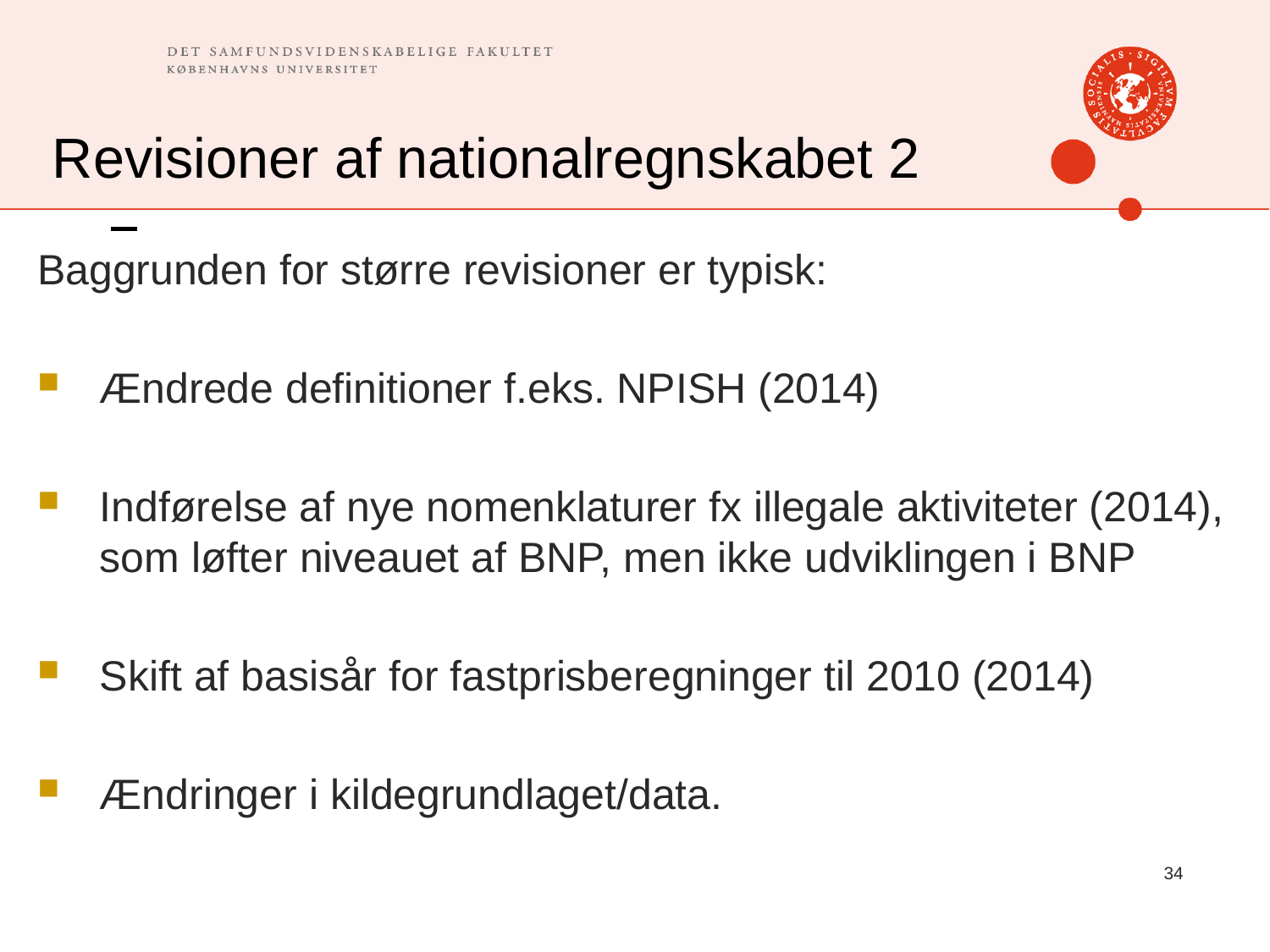

# Revisioner af nationalregnskabet 2
Baggrunden for større revisioner er typisk:

Ændrede definitioner f.eks. NPISH (2014)

Indførelse af nye nomenklaturer fx illegale aktiviteter (2014), som løfter niveauet af BNP, men ikke udviklingen i BNP

Skift af basisår for fastprisberegninger til 2010 (2014)

Ændringer i kildegrundlaget/data.
34